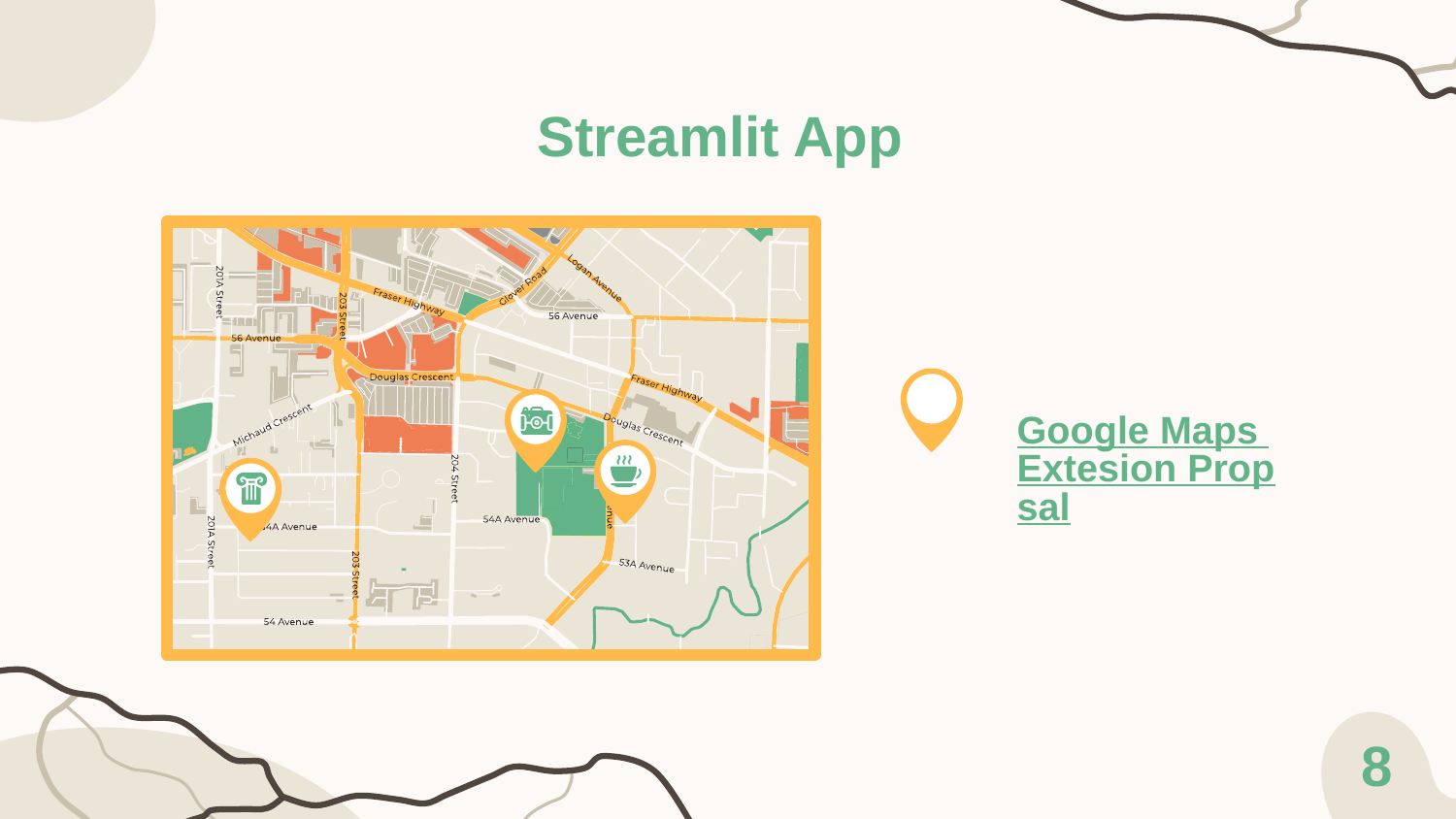

# Streamlit App

Google Maps Extesion Propsal

8